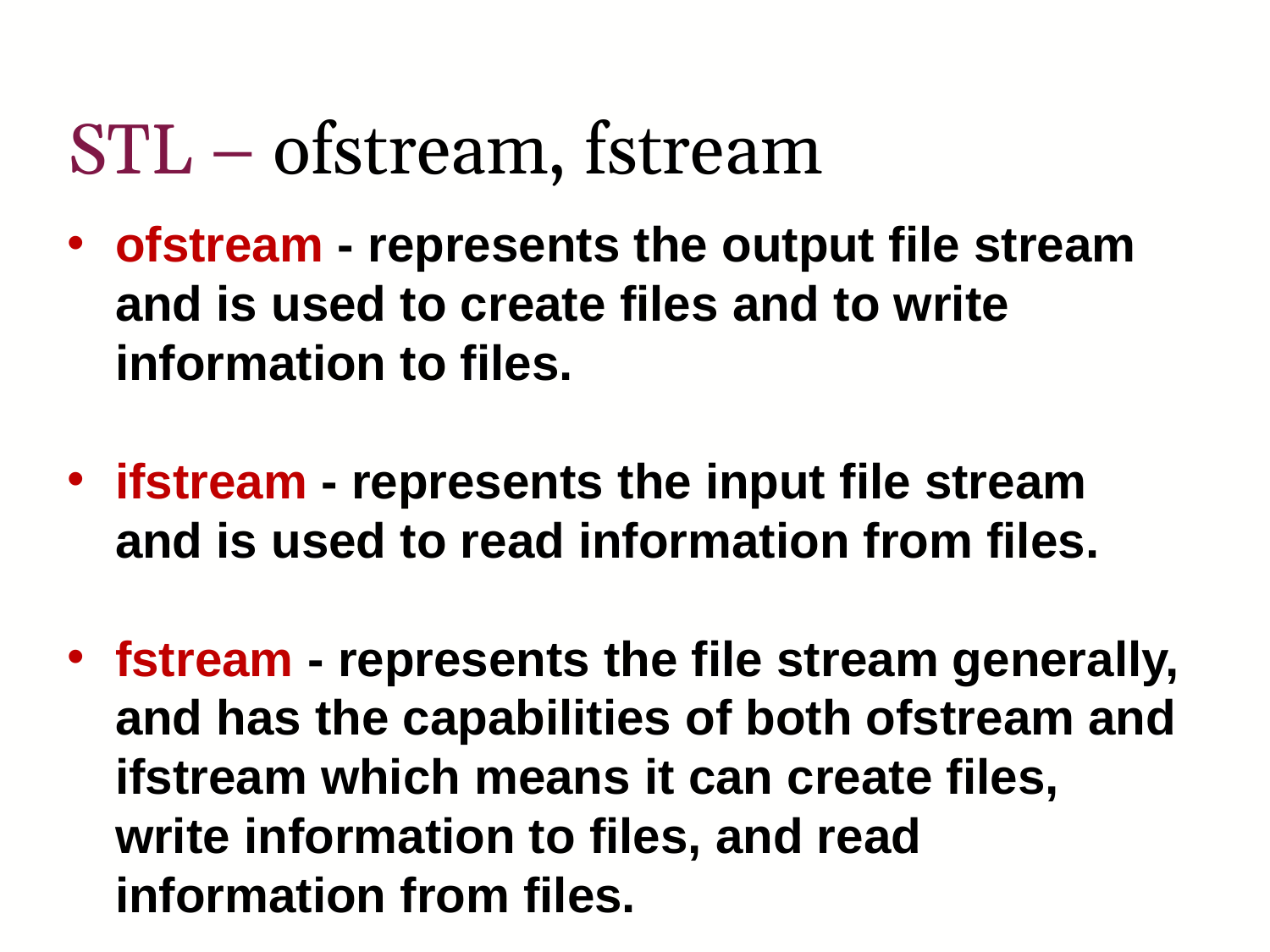

# STL – ofstream, fstream
ofstream - represents the output file stream and is used to create files and to write information to files.

ifstream - represents the input file stream and is used to read information from files.

fstream - represents the file stream generally, and has the capabilities of both ofstream and ifstream which means it can create files, write information to files, and read information from files.